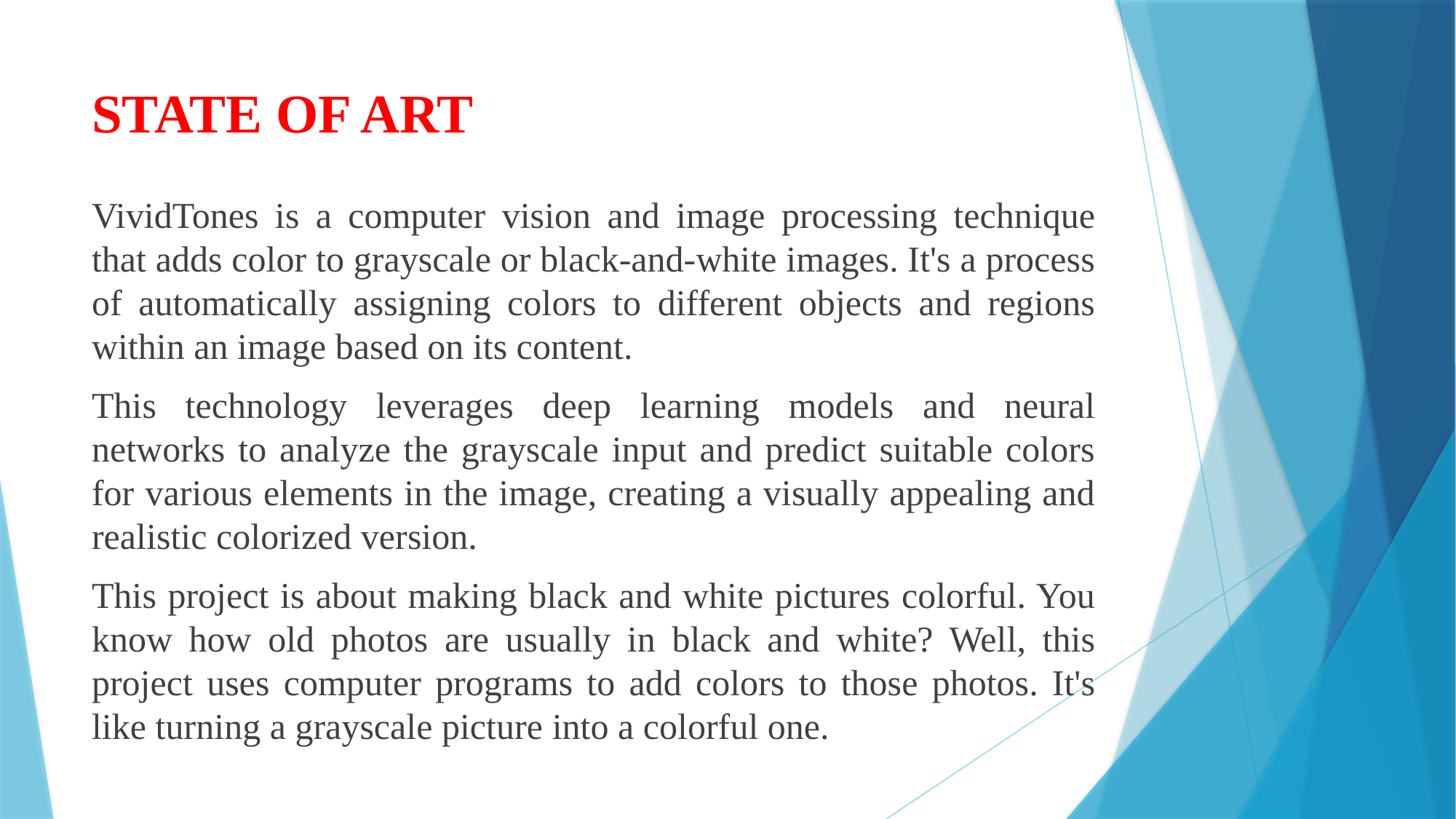

# STATE OF ART
VividTones is a computer vision and image processing technique that adds color to grayscale or black-and-white images. It's a process of automatically assigning colors to different objects and regions within an image based on its content.
This technology leverages deep learning models and neural networks to analyze the grayscale input and predict suitable colors for various elements in the image, creating a visually appealing and realistic colorized version.
This project is about making black and white pictures colorful. You know how old photos are usually in black and white? Well, this project uses computer programs to add colors to those photos. It's like turning a grayscale picture into a colorful one.